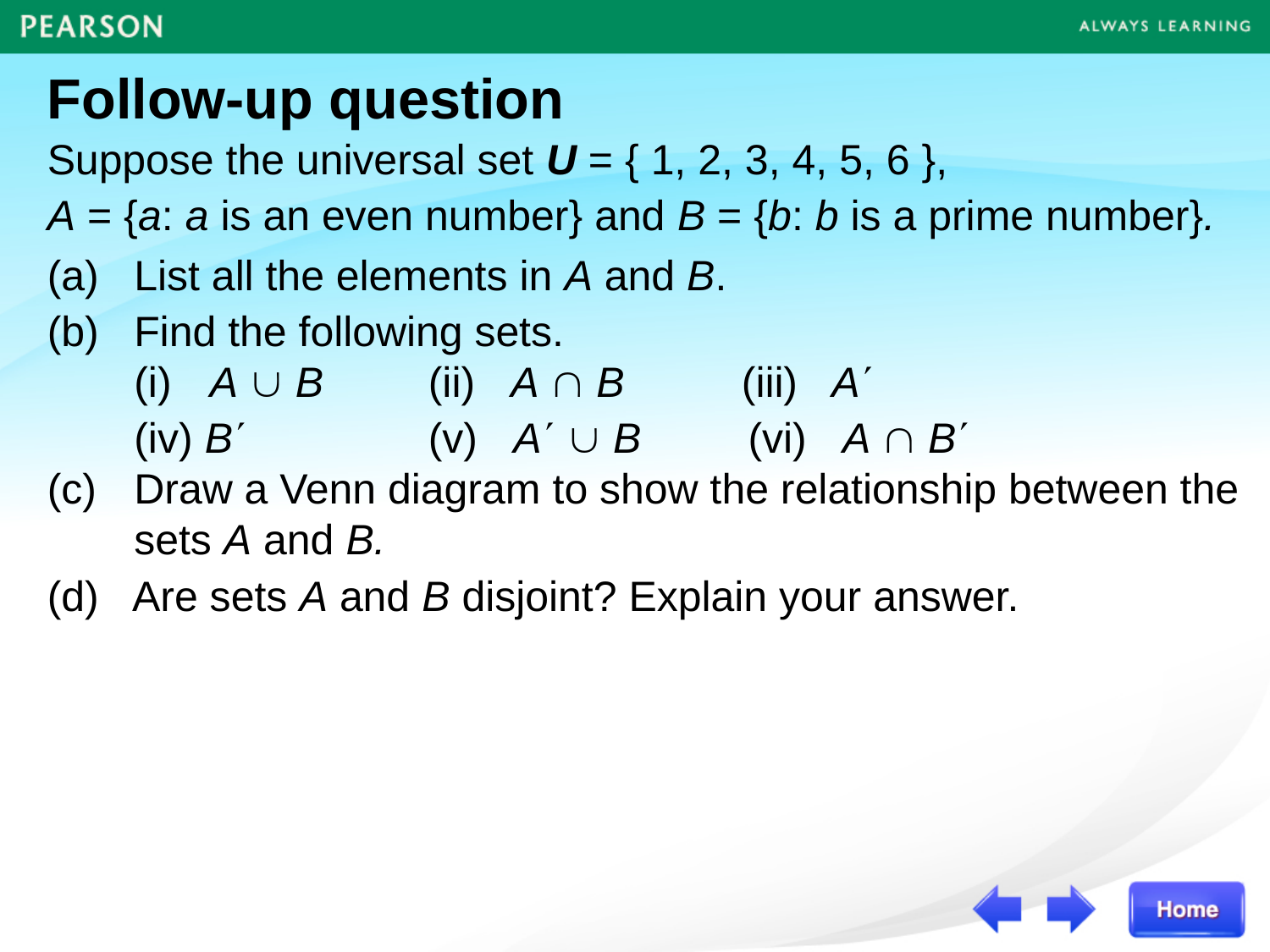

Follow-up question
Suppose the universal set U = { 1, 2, 3, 4, 5, 6 },
A = {a: a is an even number} and B = {b: b is a prime number}.
(a)	List all the elements in A and B.
(b)	Find the following sets.
	(i)	   A ∪ B	(ii)   A ∩ B	     (iii)   A′
	(iv) B′		(v)   A′ ∪ B         (vi)   A ∩ B′
(c)	Draw a Venn diagram to show the relationship between the 	sets A and B.
(d)   Are sets A and B disjoint? Explain your answer.